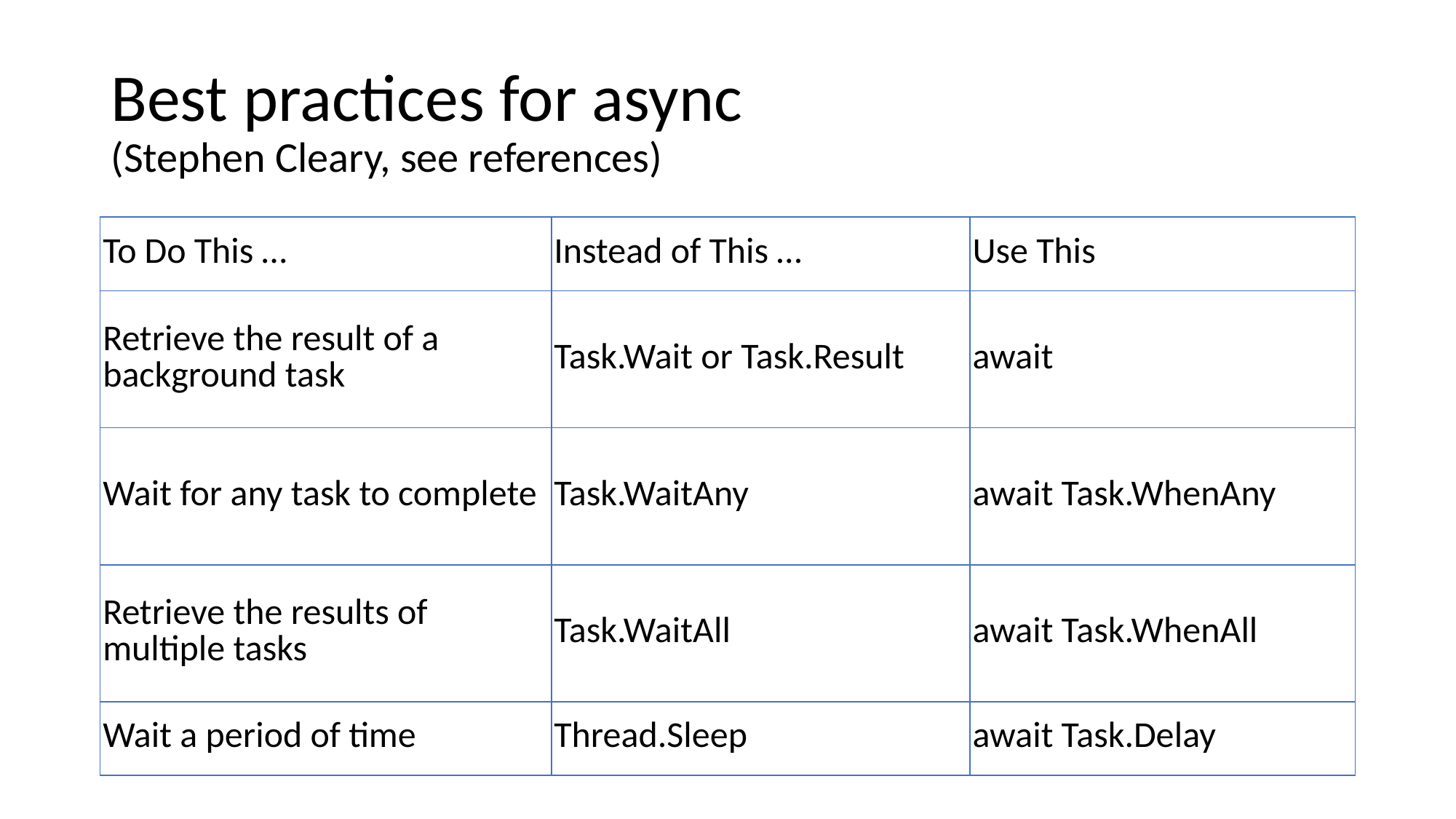

# Best practices for async (Stephen Cleary, see references)
| To Do This … | Instead of This … | Use This |
| --- | --- | --- |
| Retrieve the result of a background task | Task.Wait or Task.Result | await |
| Wait for any task to complete | Task.WaitAny | await Task.WhenAny |
| Retrieve the results of multiple tasks | Task.WaitAll | await Task.WhenAll |
| Wait a period of time | Thread.Sleep | await Task.Delay |